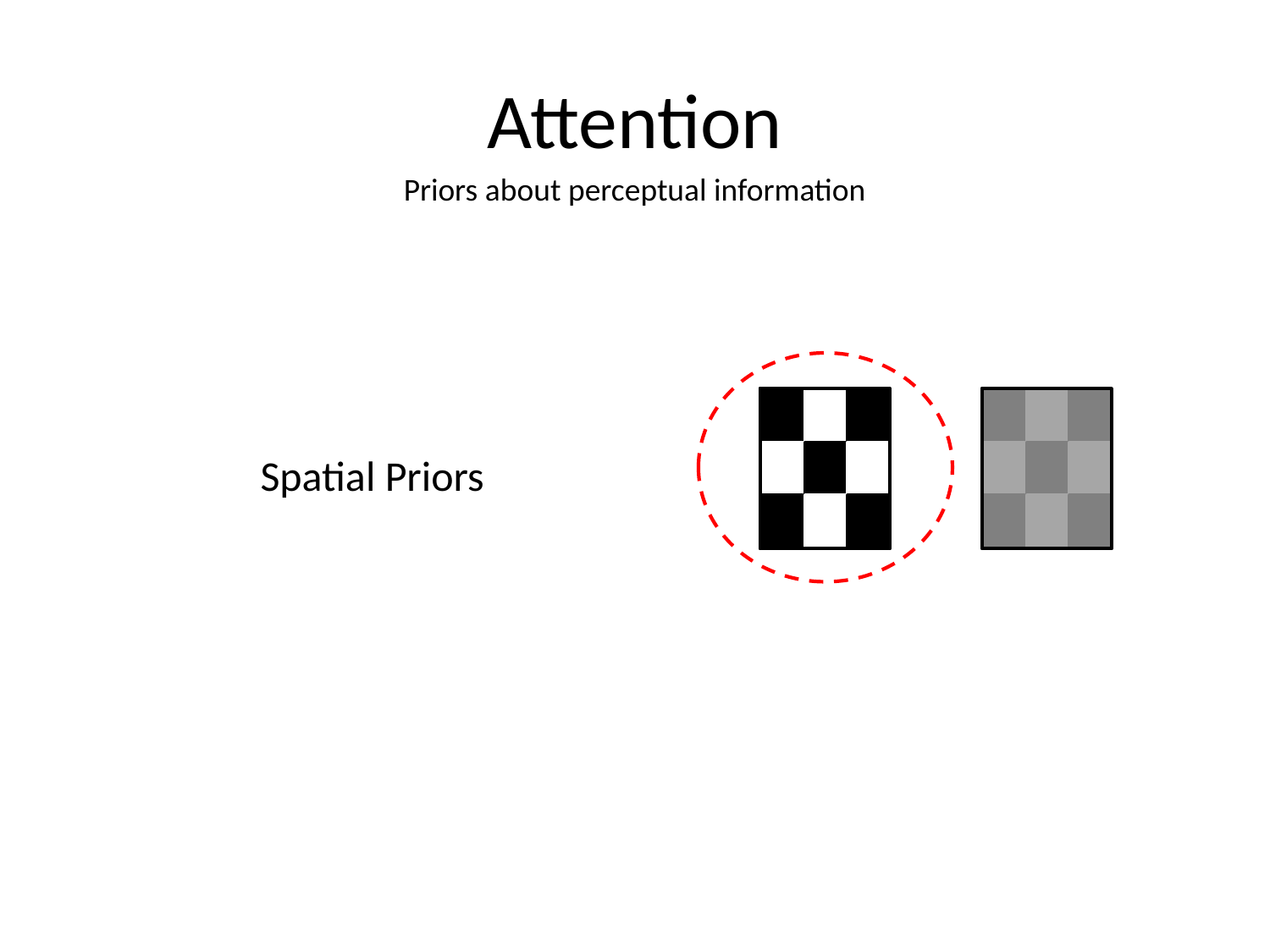

# Attention
Priors about perceptual information

Spatial Priors